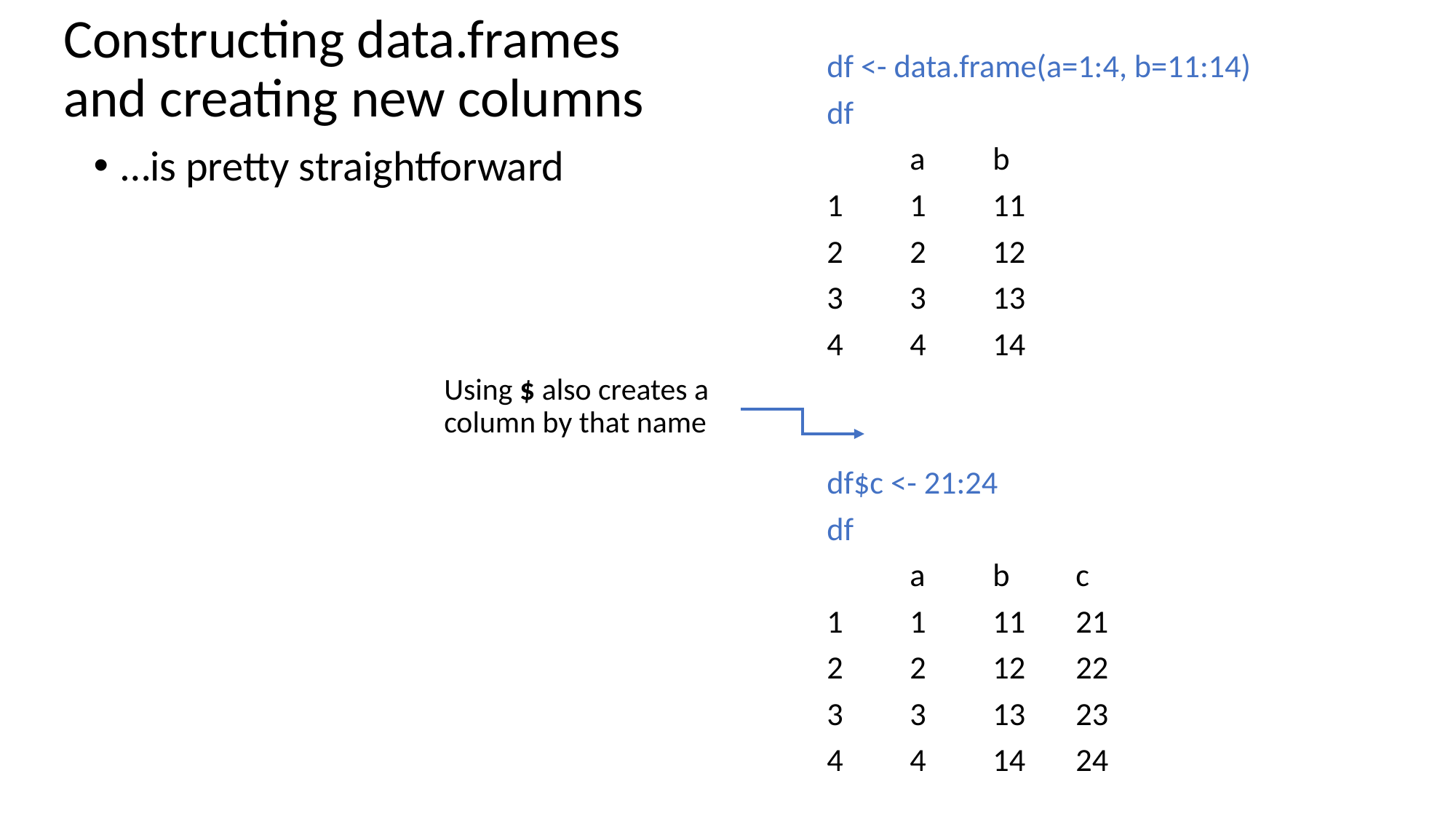

# Constructing data.frames and creating new columns
df <- data.frame(a=1:4, b=11:14)
df
   	a  	b
1 	1 	11
2 	2 	12
3 	3 	13
4 	4 	14

df$c <- 21:24
df
 	a  	b  	c
1 	1 	11 	21
2 	2 	12 	22
3 	3 	13 	23
4 	4 	14 	24
…is pretty straightforward

Using $ also creates a column by that name